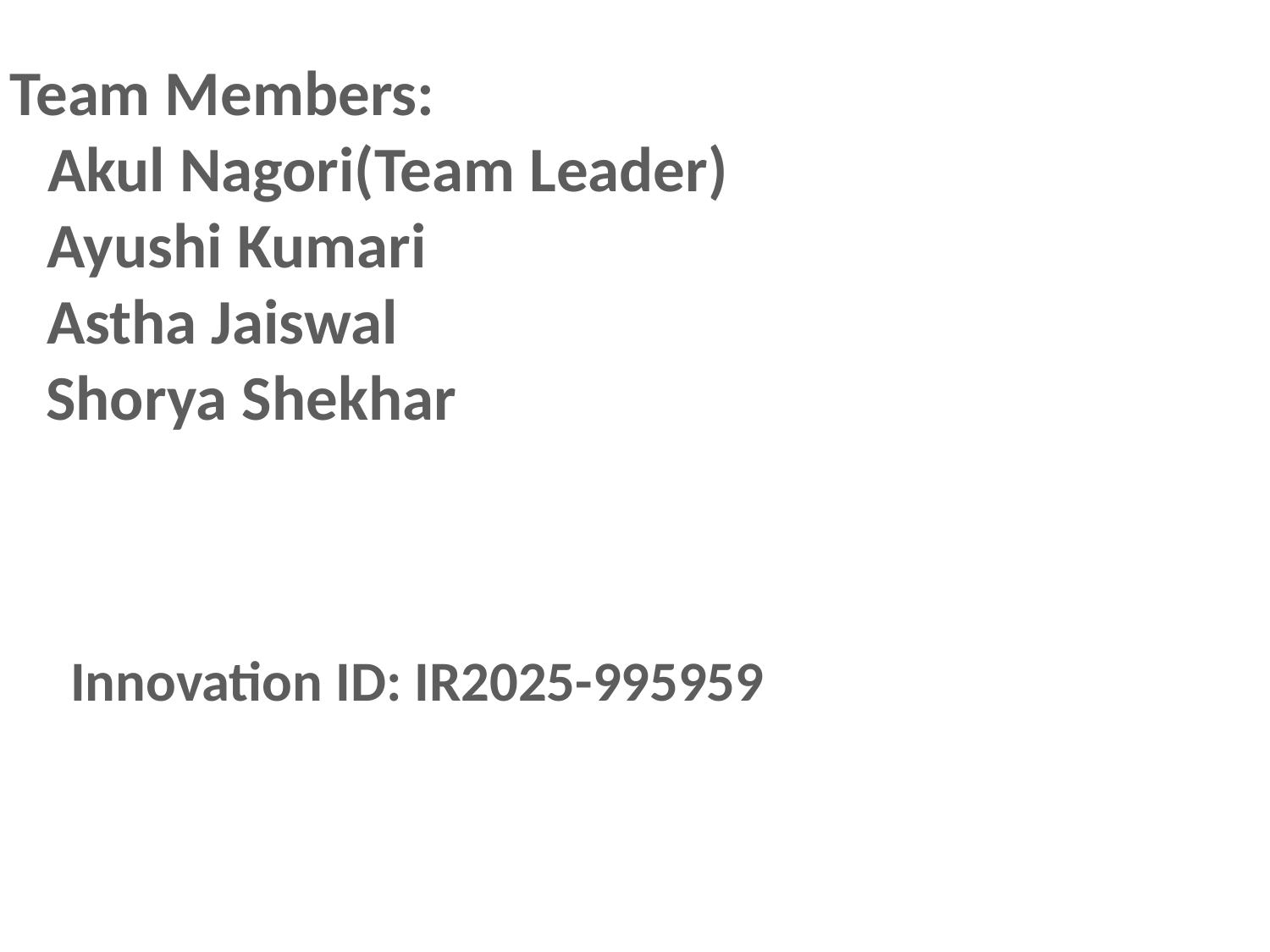

Team Members:
                       Akul Nagori(Team Leader)
  Ayushi Kumari
Astha Jaiswal
    Shorya Shekhar

Innovation ID: IR2025-995959